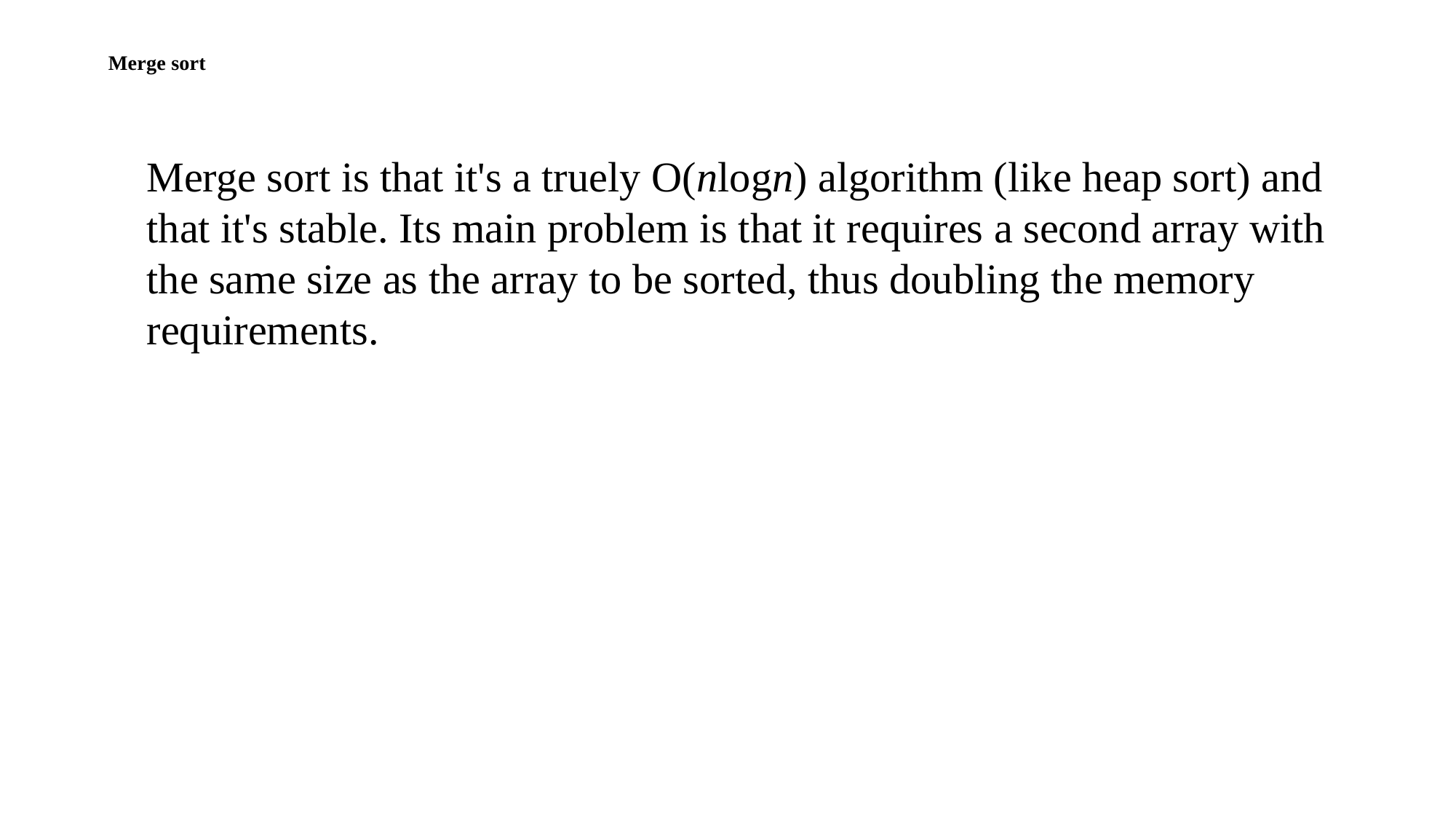

# Merge sort
Merge sort is that it's a truely O(nlogn) algorithm (like heap sort) and that it's stable. Its main problem is that it requires a second array with the same size as the array to be sorted, thus doubling the memory requirements.